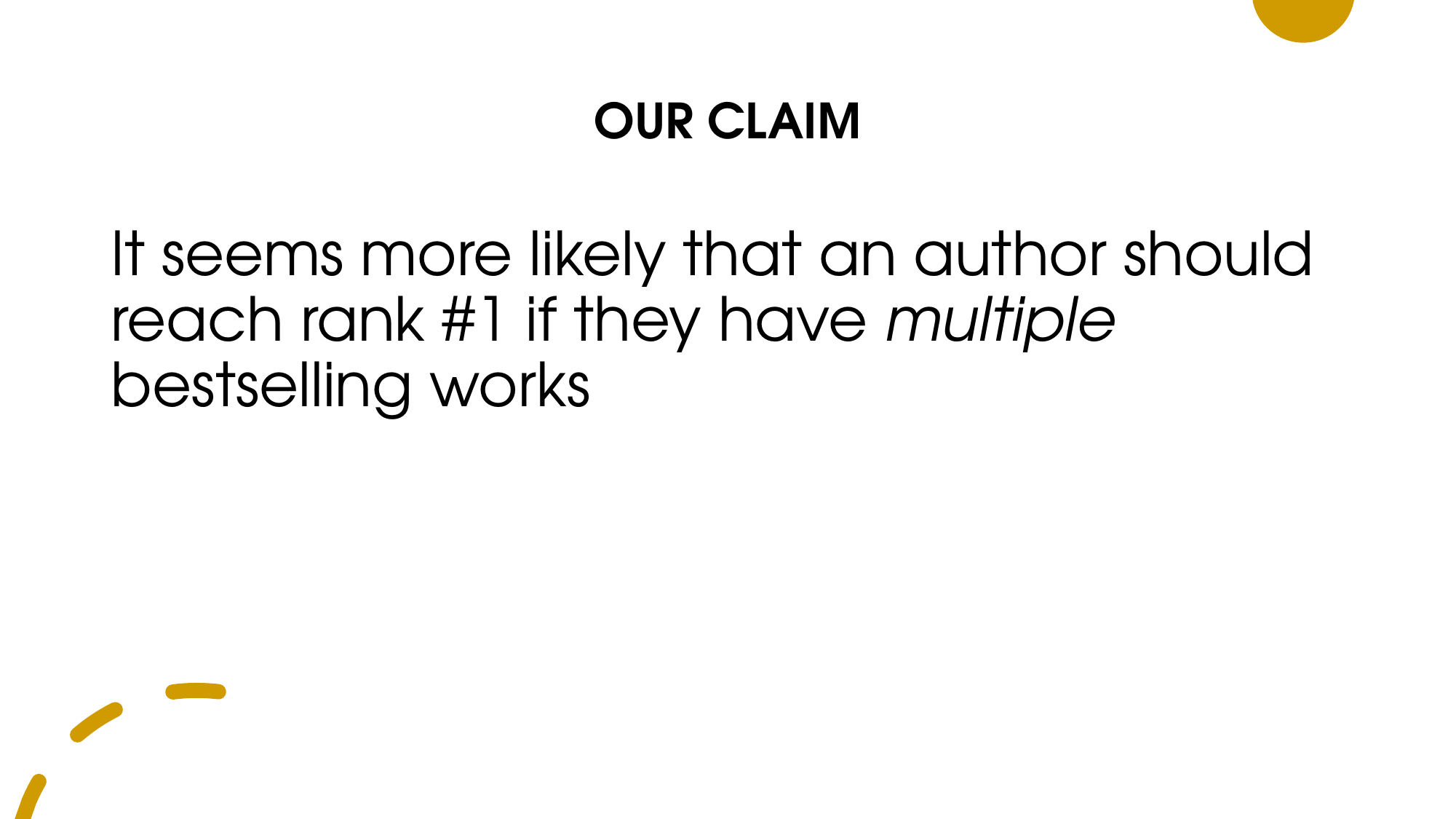

# OUR CLAIM
It seems more likely that an author should reach rank #1 if they have multiple bestselling works